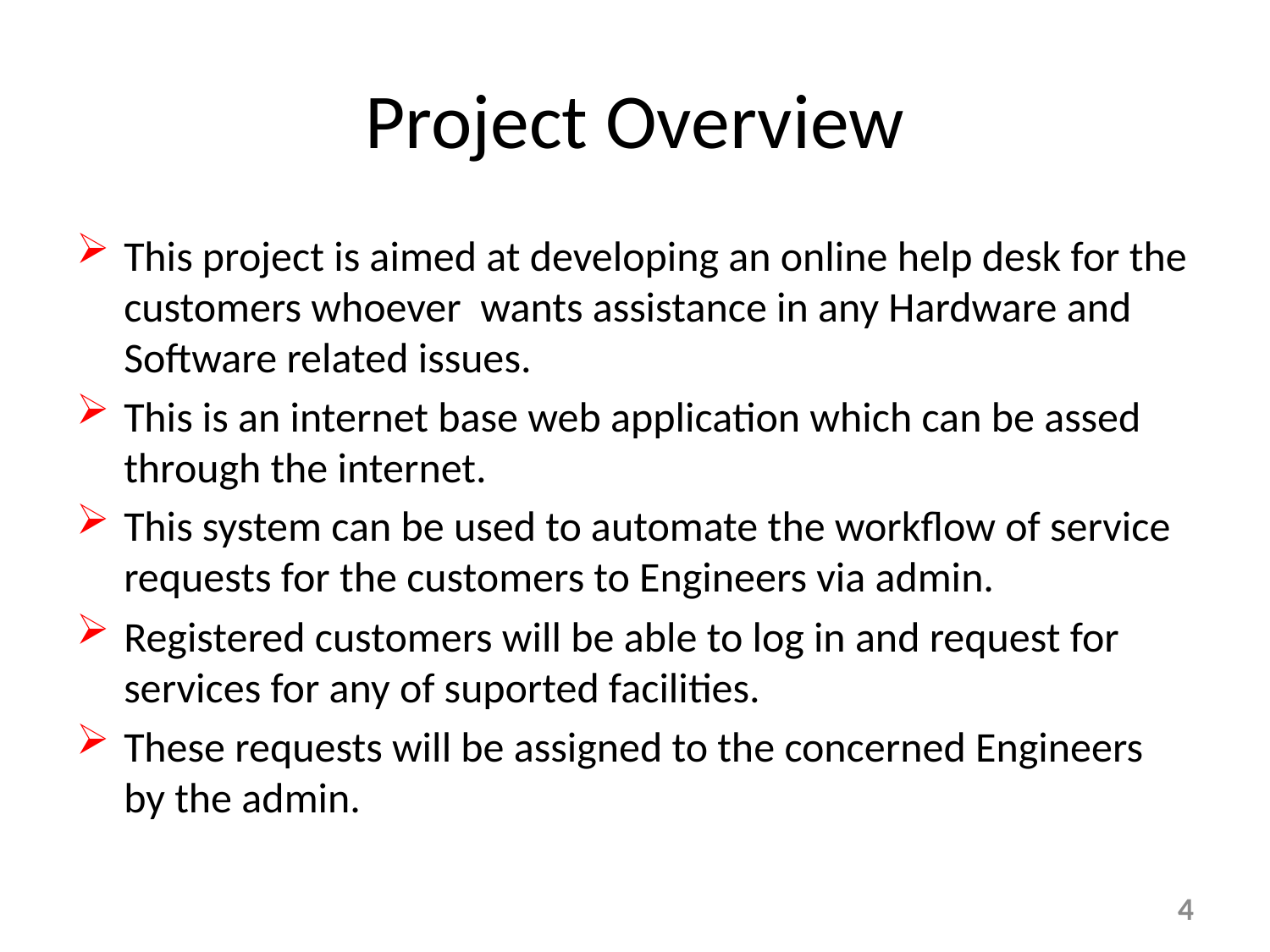

# Project Overview
This project is aimed at developing an online help desk for the customers whoever  wants assistance in any Hardware and Software related issues.
This is an internet base web application which can be assed through the internet.
This system can be used to automate the workflow of service requests for the customers to Engineers via admin.
Registered customers will be able to log in and request for services for any of suported facilities.
These requests will be assigned to the concerned Engineers by the admin.

4